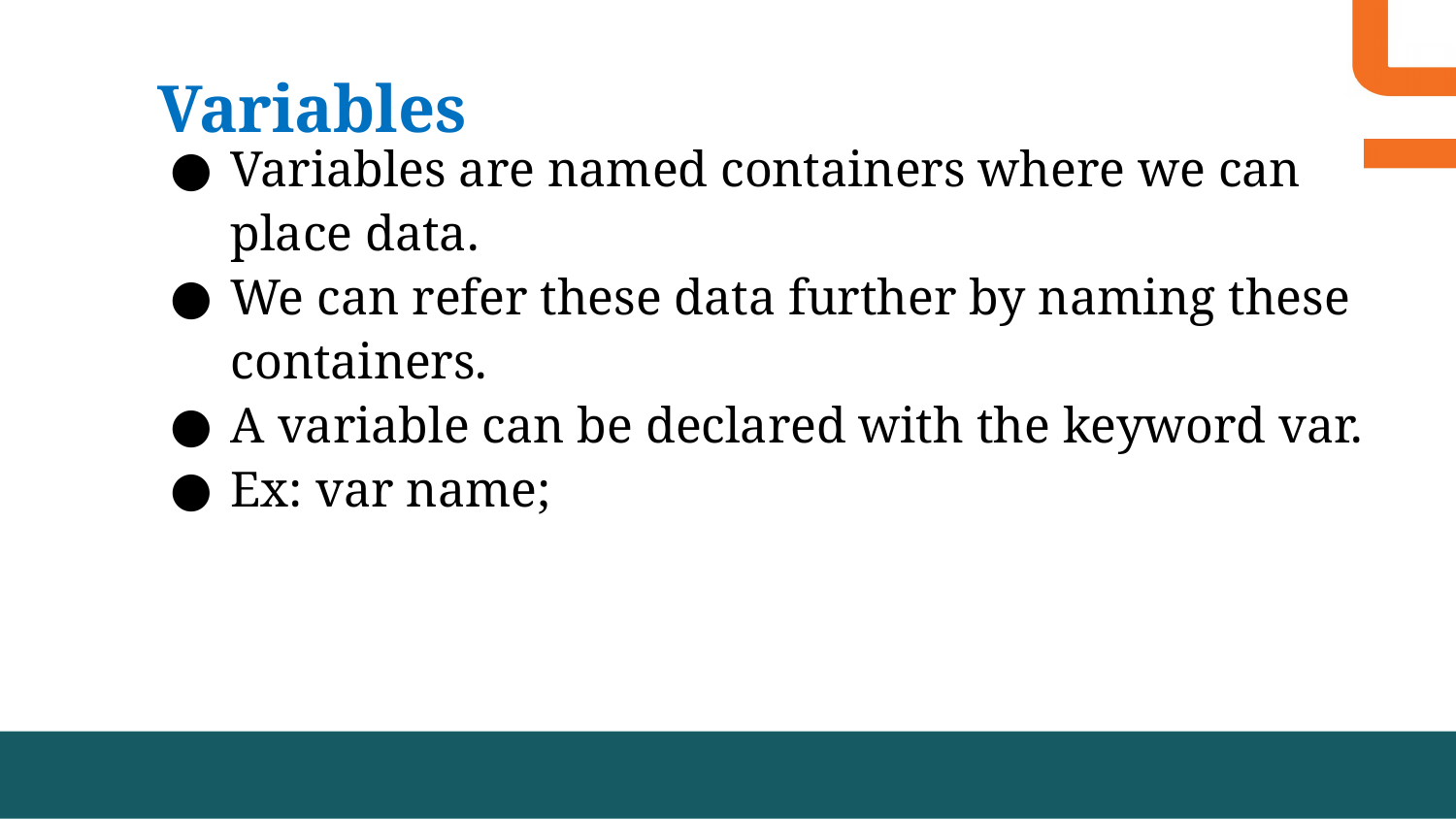

Variables
Variables are named containers where we can place data.
We can refer these data further by naming these containers.
A variable can be declared with the keyword var.
Ex: var name;